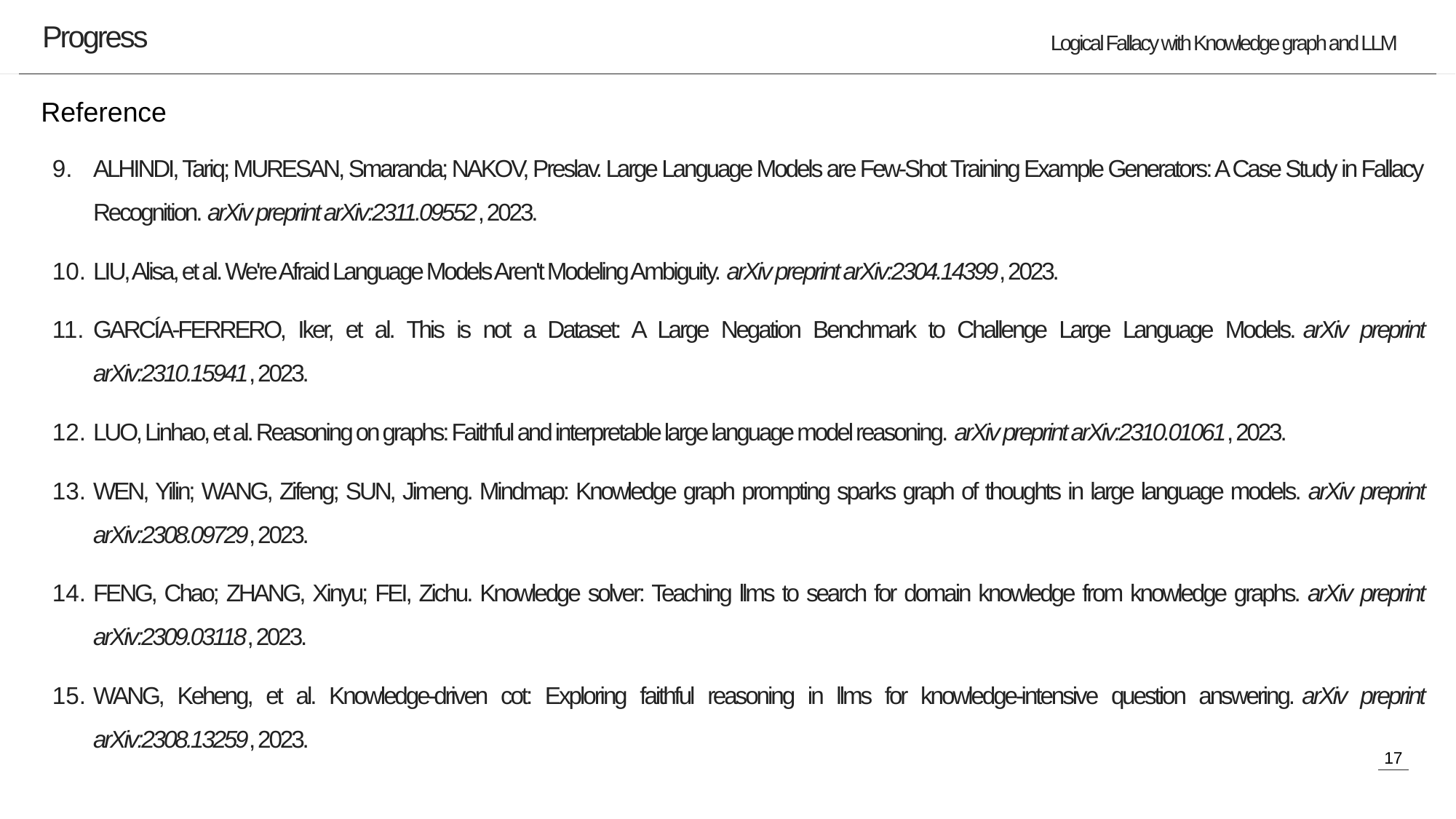

Progress
Reference
ALHINDI, Tariq; MURESAN, Smaranda; NAKOV, Preslav. Large Language Models are Few-Shot Training Example Generators: A Case Study in Fallacy Recognition. arXiv preprint arXiv:2311.09552, 2023.
LIU, Alisa, et al. We're Afraid Language Models Aren't Modeling Ambiguity. arXiv preprint arXiv:2304.14399, 2023.
GARCÍA-FERRERO, Iker, et al. This is not a Dataset: A Large Negation Benchmark to Challenge Large Language Models. arXiv preprint arXiv:2310.15941, 2023.
LUO, Linhao, et al. Reasoning on graphs: Faithful and interpretable large language model reasoning. arXiv preprint arXiv:2310.01061, 2023.
WEN, Yilin; WANG, Zifeng; SUN, Jimeng. Mindmap: Knowledge graph prompting sparks graph of thoughts in large language models. arXiv preprint arXiv:2308.09729, 2023.
FENG, Chao; ZHANG, Xinyu; FEI, Zichu. Knowledge solver: Teaching llms to search for domain knowledge from knowledge graphs. arXiv preprint arXiv:2309.03118, 2023.
WANG, Keheng, et al. Knowledge-driven cot: Exploring faithful reasoning in llms for knowledge-intensive question answering. arXiv preprint arXiv:2308.13259, 2023.